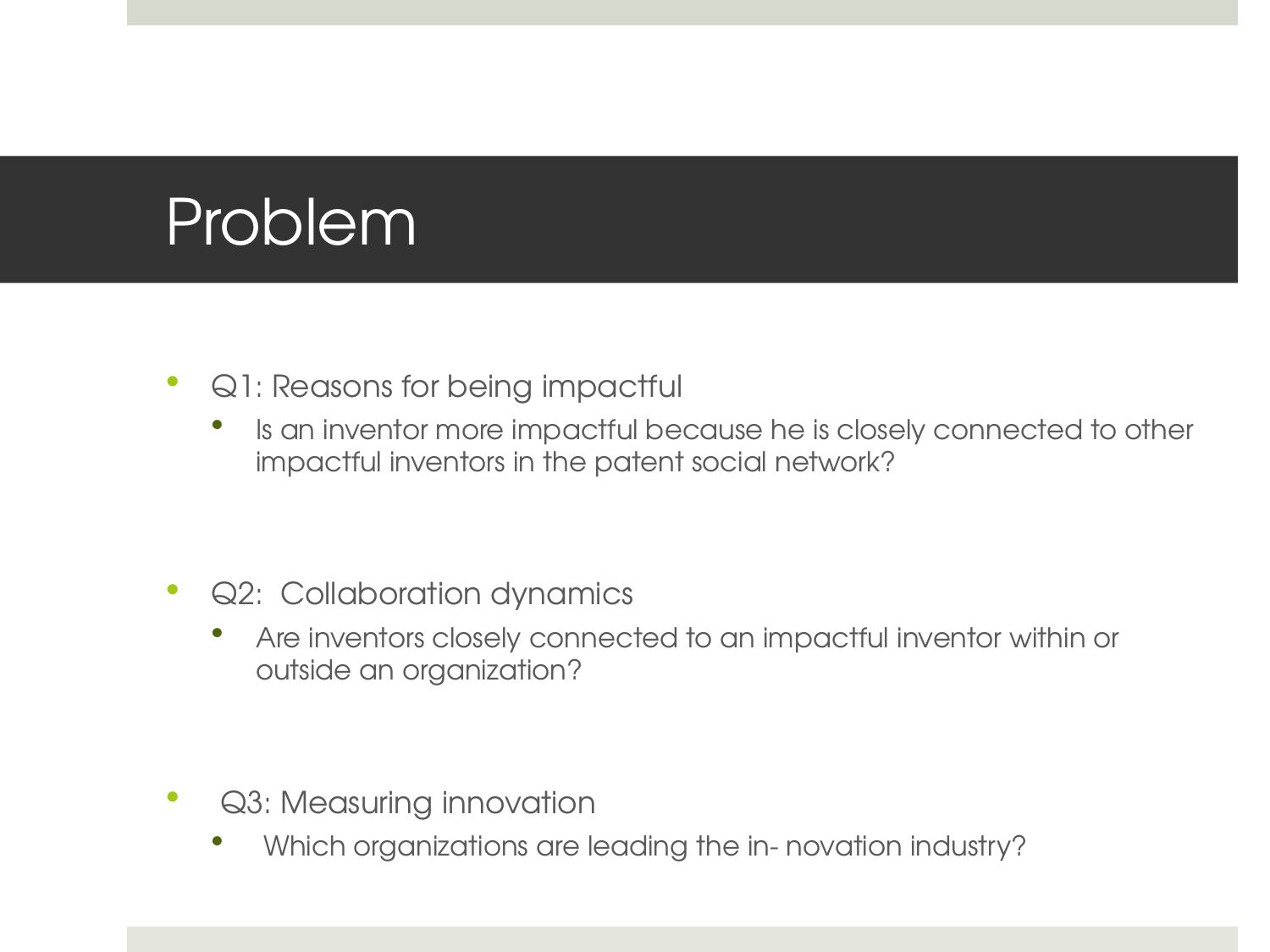

# Problem
Q1: Reasons for being impactful
Is an inventor more impactful because he is closely connected to other impactful inventors in the patent social network?

Q2:  Collaboration dynamics
Are inventors closely connected to an impactful inventor within or outside an organization?

 Q3: Measuring innovation
 Which organizations are leading the in- novation industry?